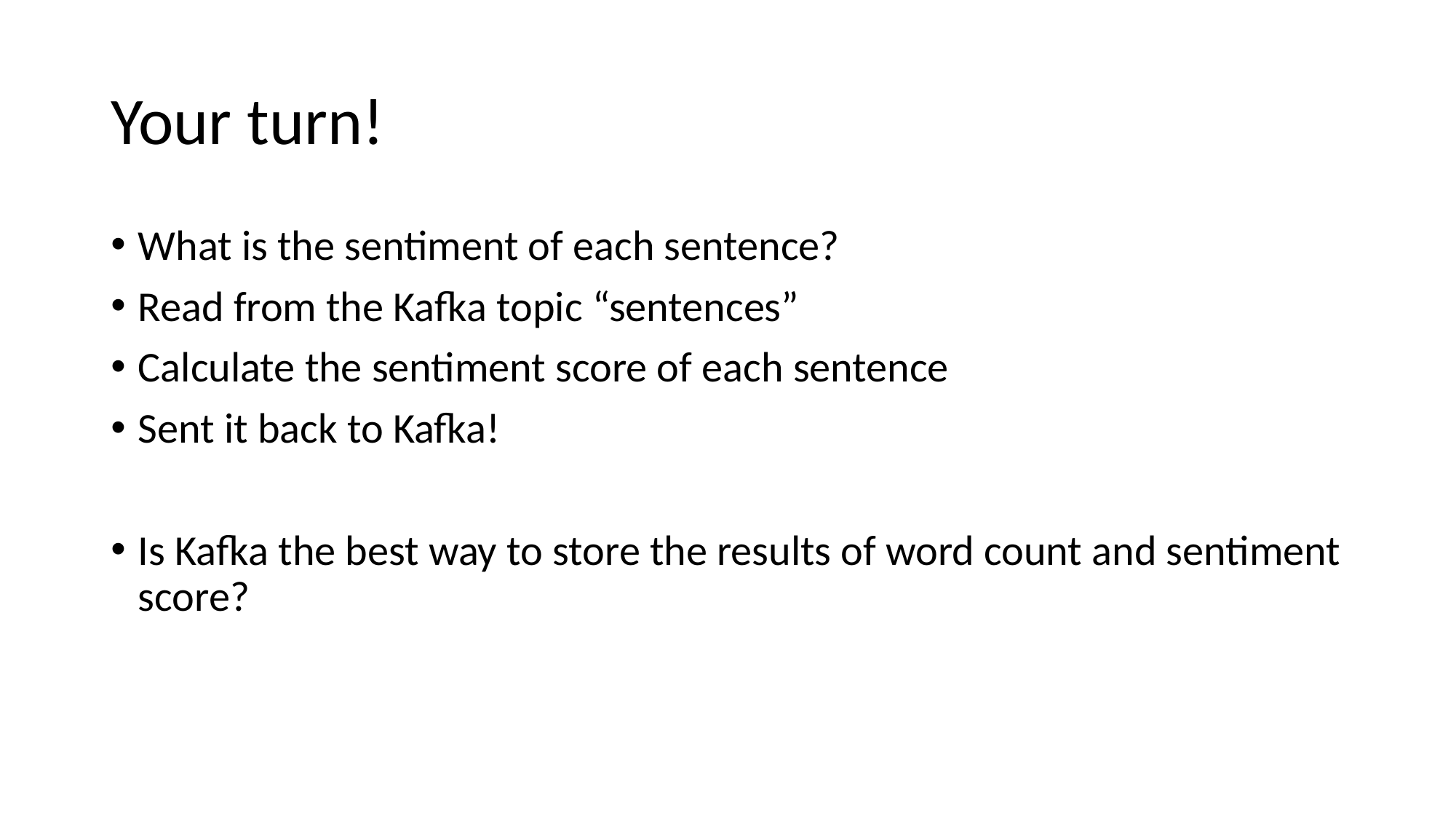

# Your turn!
What is the sentiment of each sentence?
Read from the Kafka topic “sentences”
Calculate the sentiment score of each sentence
Sent it back to Kafka!

Is Kafka the best way to store the results of word count and sentiment score?